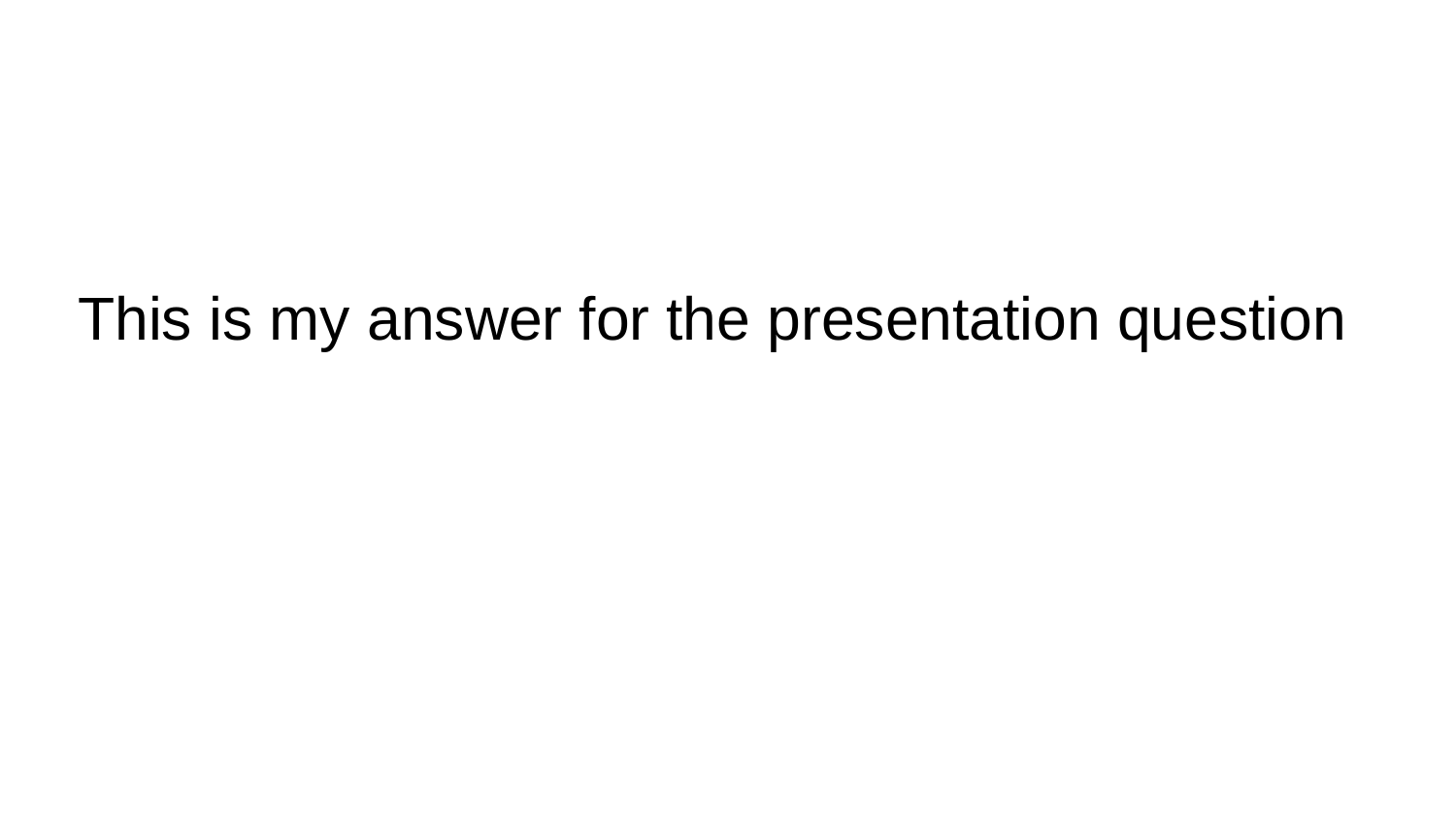

This is my answer for the presentation question